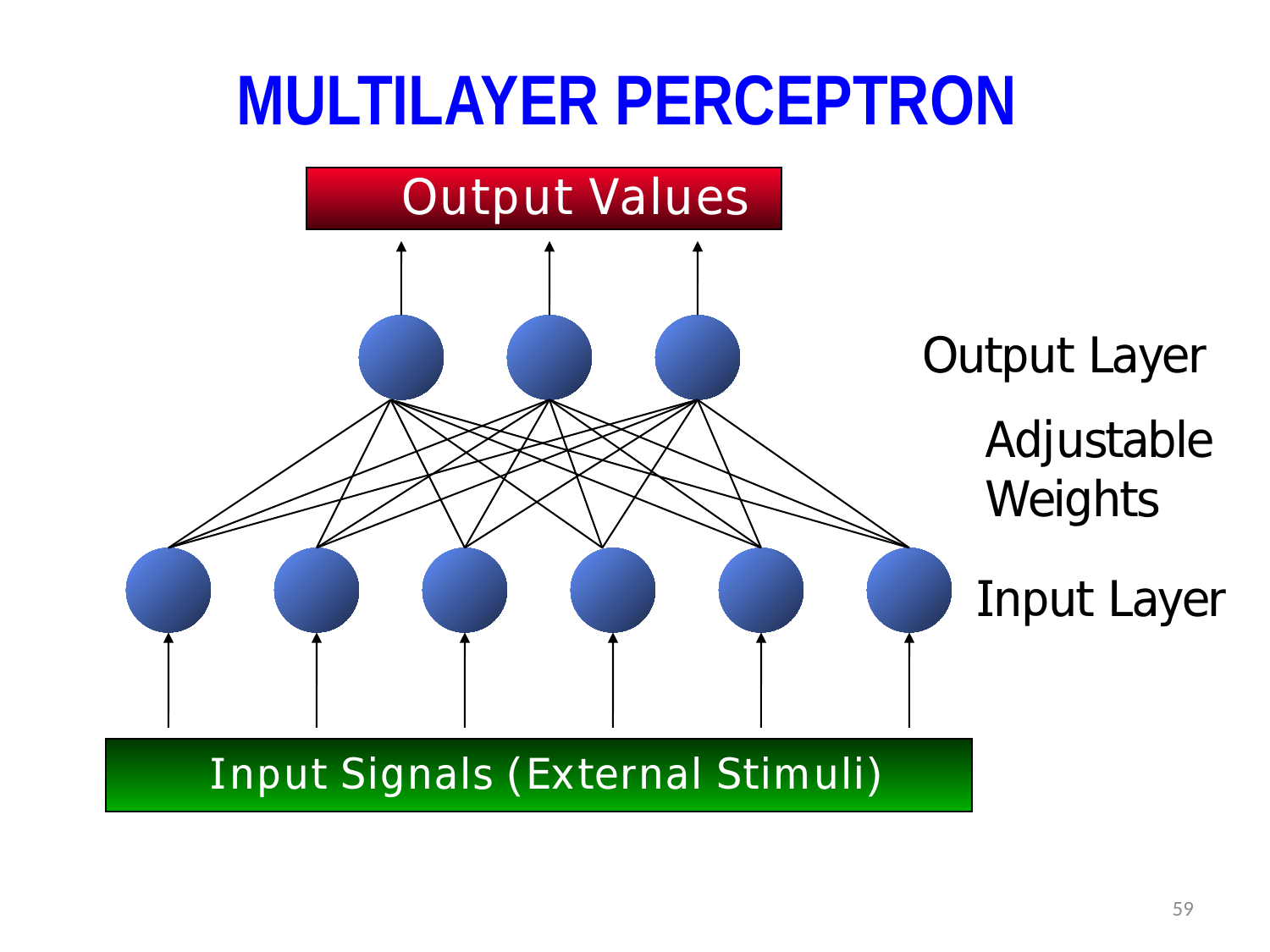

MULTILAYER PERCEPTRON
Output Values

Input Signals (External Stimuli)
Output Layer
Adjustable
Weights
Input Layer
59